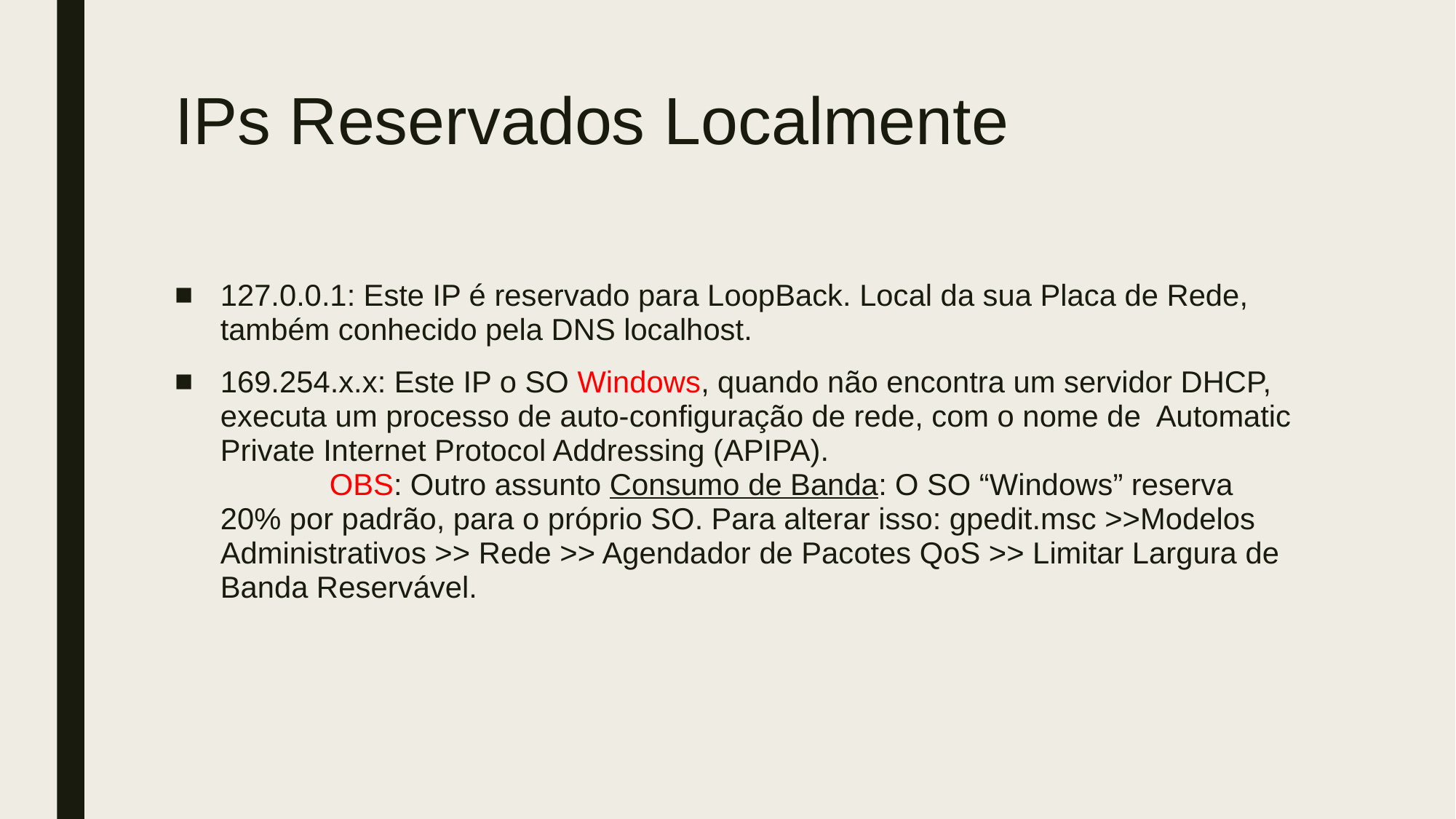

# IPs Reservados Localmente
127.0.0.1: Este IP é reservado para LoopBack. Local da sua Placa de Rede,
também conhecido pela DNS localhost.
169.254.x.x: Este IP o SO Windows, quando não encontra um servidor DHCP, executa um processo de auto-configuração de rede, com o nome de  Automatic Private Internet Protocol Addressing (APIPA).
	OBS: Outro assunto Consumo de Banda: O SO “Windows” reserva 20% por padrão, para o próprio SO. Para alterar isso: gpedit.msc >>Modelos Administrativos >> Rede >> Agendador de Pacotes QoS >> Limitar Largura de Banda Reservável.